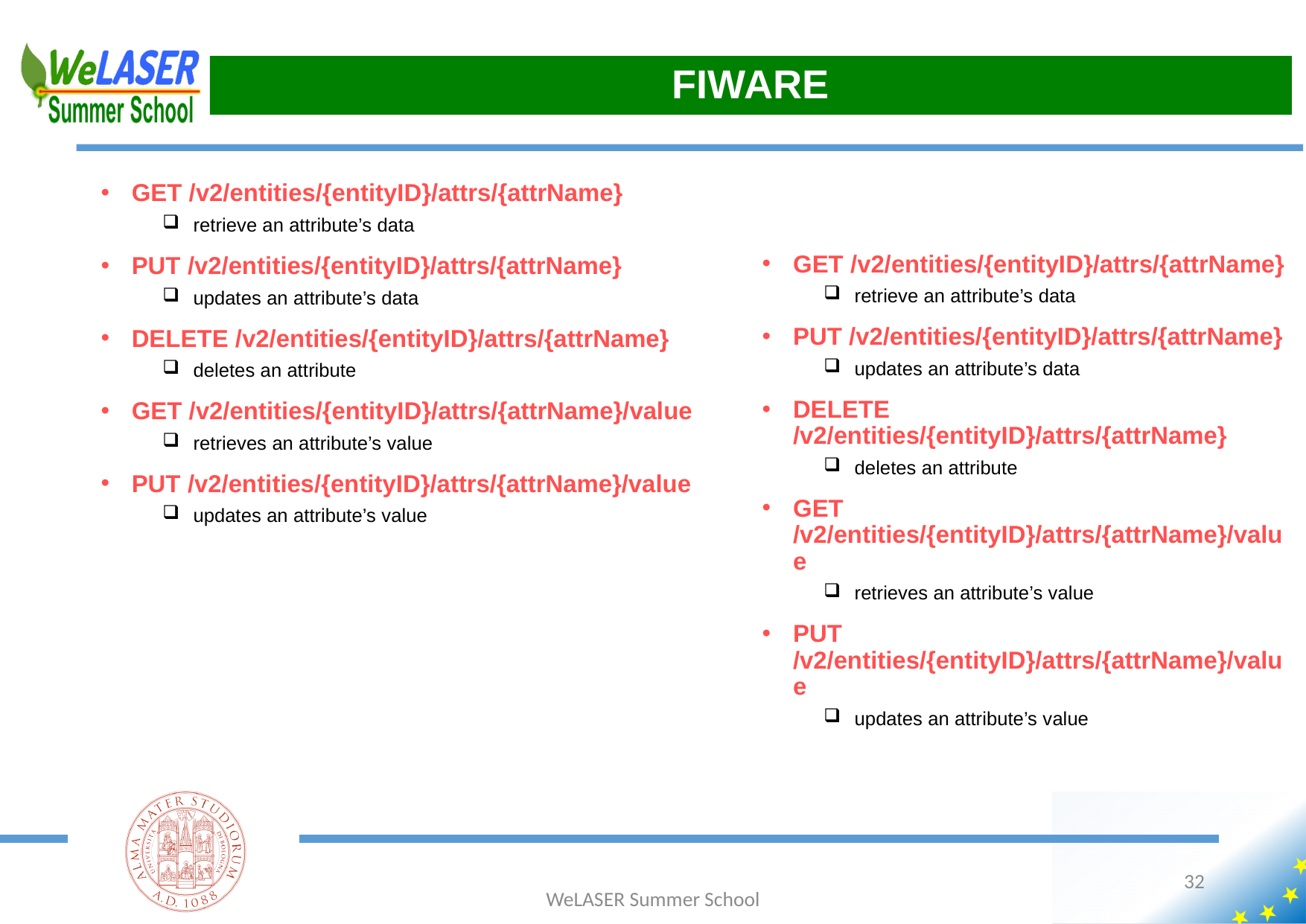

# FIWARE
GET /v2/entities/{entityID}/attrs/{attrName}
retrieve an attribute’s data
PUT /v2/entities/{entityID}/attrs/{attrName}
updates an attribute’s data
DELETE /v2/entities/{entityID}/attrs/{attrName}
deletes an attribute
GET /v2/entities/{entityID}/attrs/{attrName}/value
retrieves an attribute’s value
PUT /v2/entities/{entityID}/attrs/{attrName}/value
updates an attribute’s value
GET /v2/entities/{entityID}/attrs/{attrName}
retrieve an attribute’s data
PUT /v2/entities/{entityID}/attrs/{attrName}
updates an attribute’s data
DELETE /v2/entities/{entityID}/attrs/{attrName}
deletes an attribute
GET /v2/entities/{entityID}/attrs/{attrName}/value
retrieves an attribute’s value
PUT /v2/entities/{entityID}/attrs/{attrName}/value
updates an attribute’s value
32